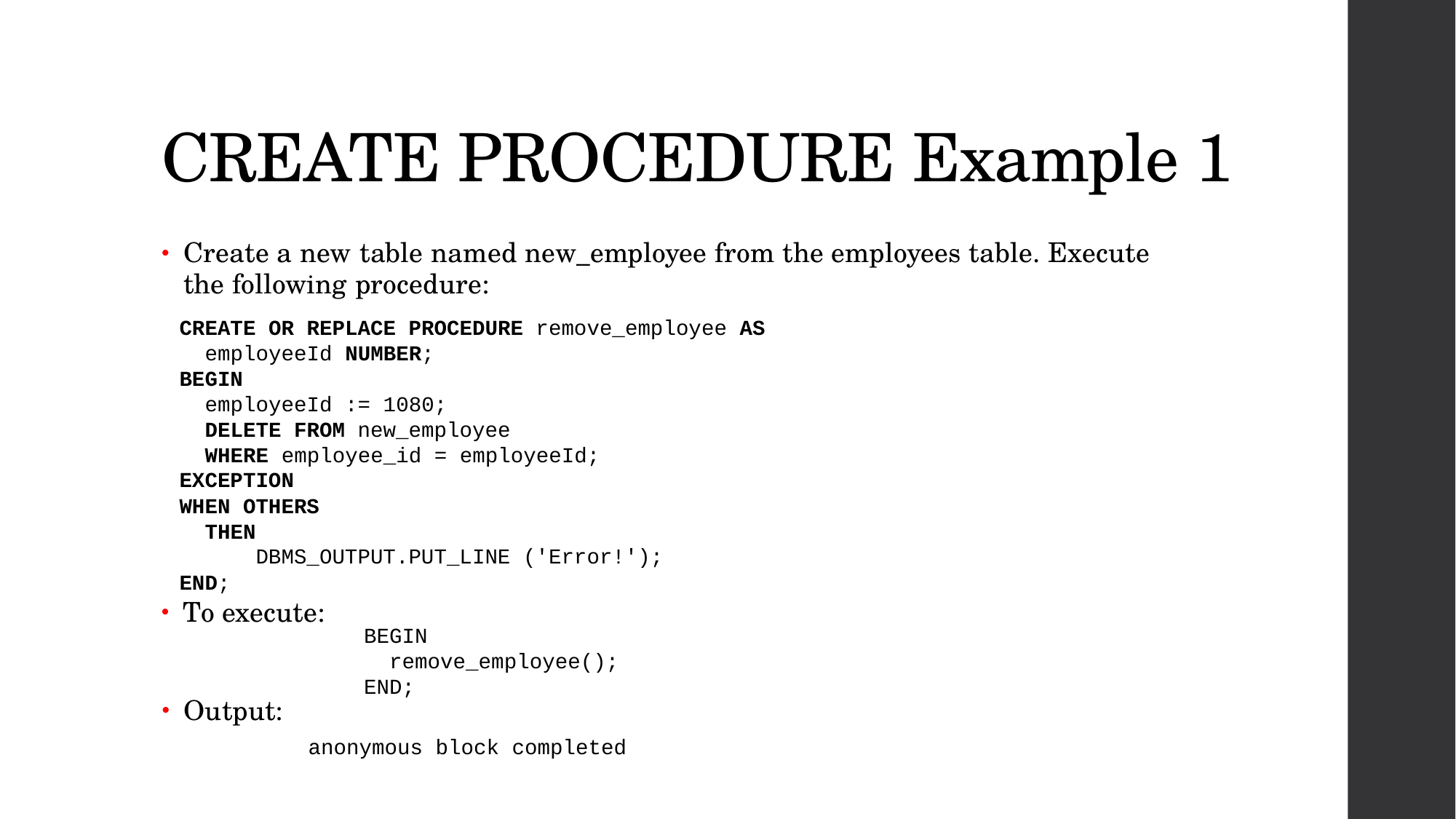

# CREATE PROCEDURE Example 1
Create a new table named new_employee from the employees table. Execute the following procedure:
CREATE OR REPLACE PROCEDURE remove_employee AS
  employeeId NUMBER;
BEGIN
  employeeId := 1080;
  DELETE FROM new_employee
  WHERE employee_id = employeeId;
EXCEPTION
WHEN OTHERS
  THEN
      DBMS_OUTPUT.PUT_LINE ('Error!');
END;
To execute:
BEGIN
  remove_employee();
END;
Output:
anonymous block completed